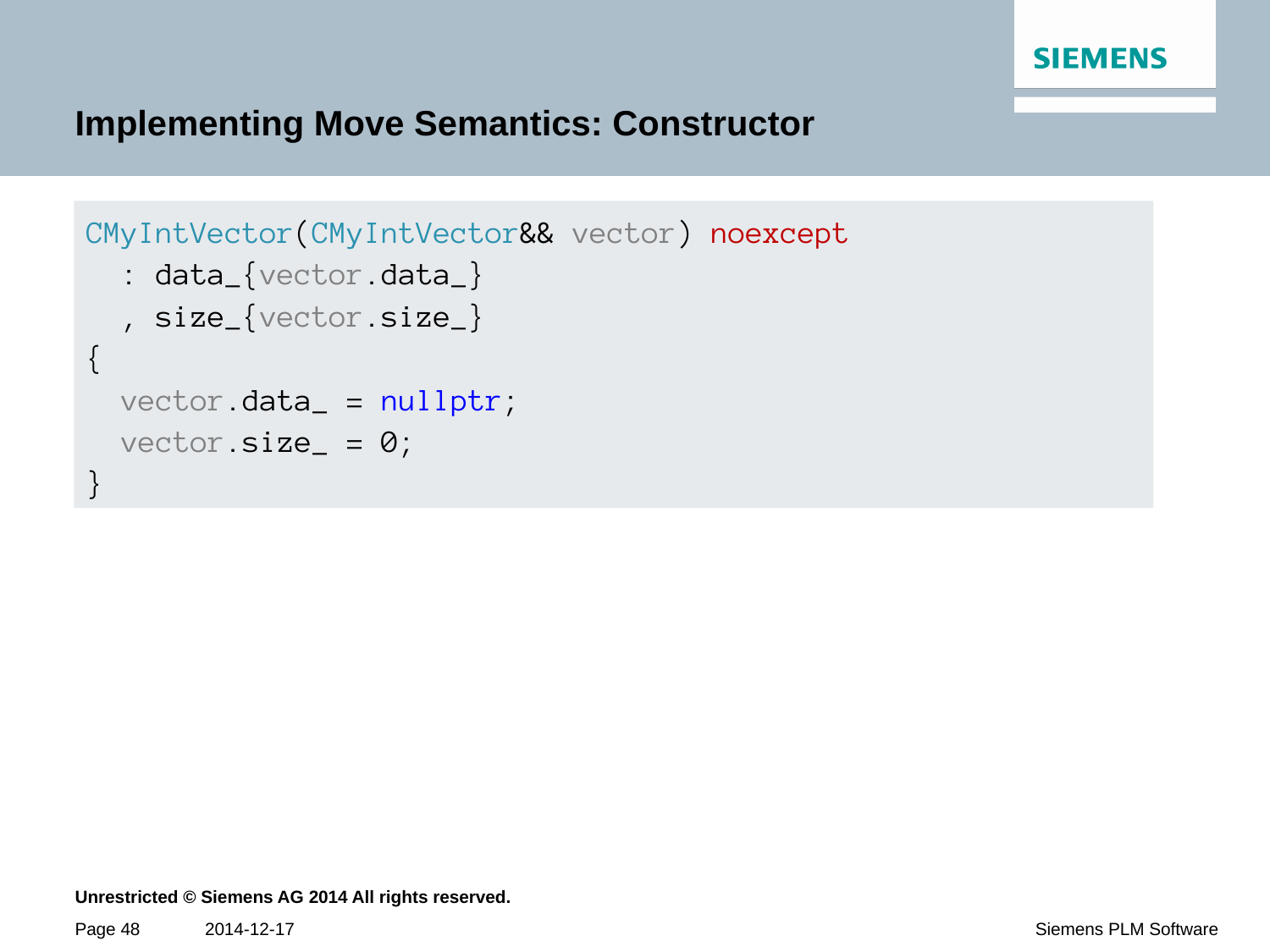

# Implementing Move Semantics: Constructor

CMyIntVector(CMyIntVector&& vector) noexcept
  : data_{vector.data_}
  , size_{vector.size_}
{
  vector.data_ = nullptr;
  vector.size_ = 0;
}